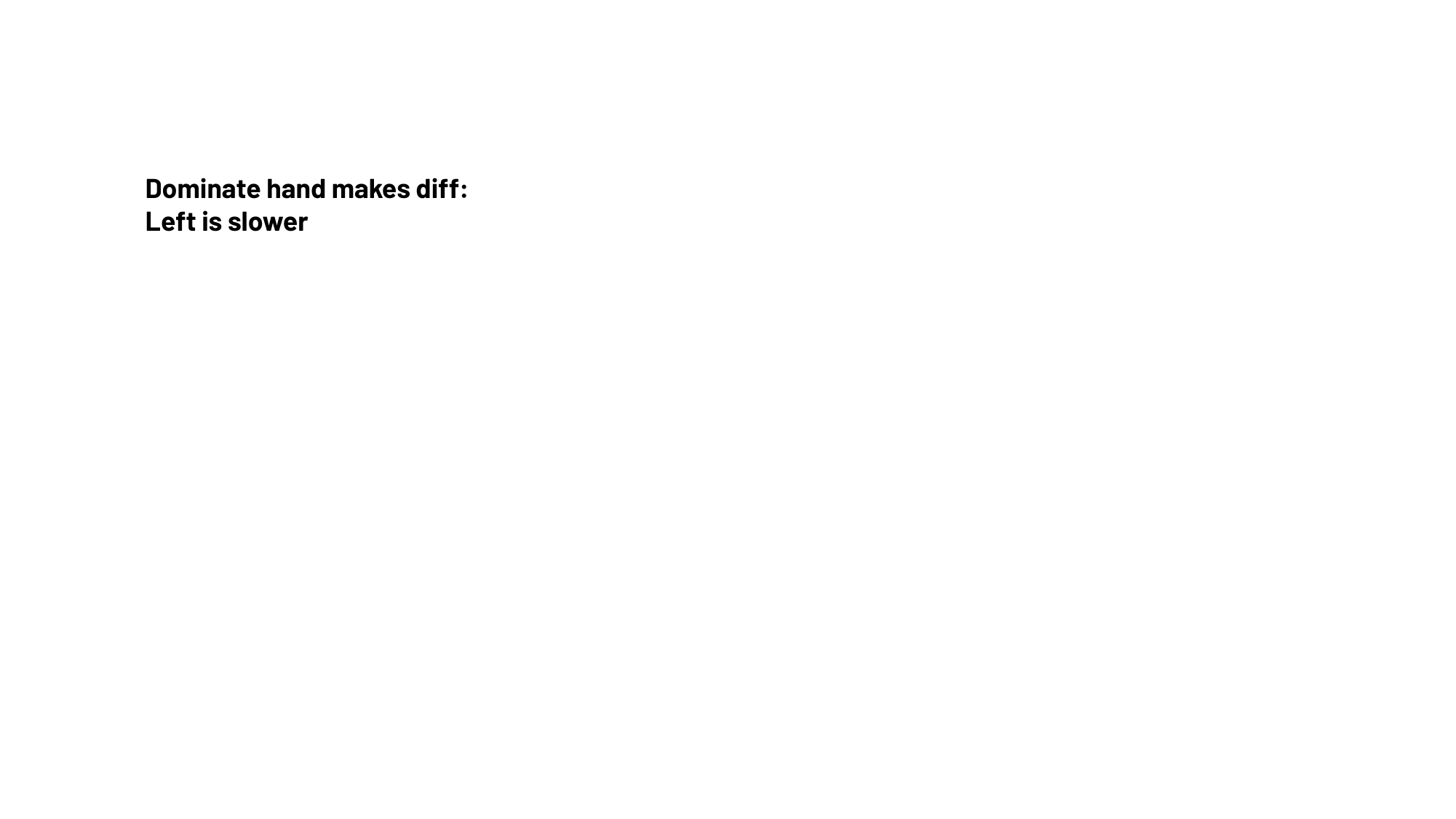

Dominate hand makes diff:
Left is slower